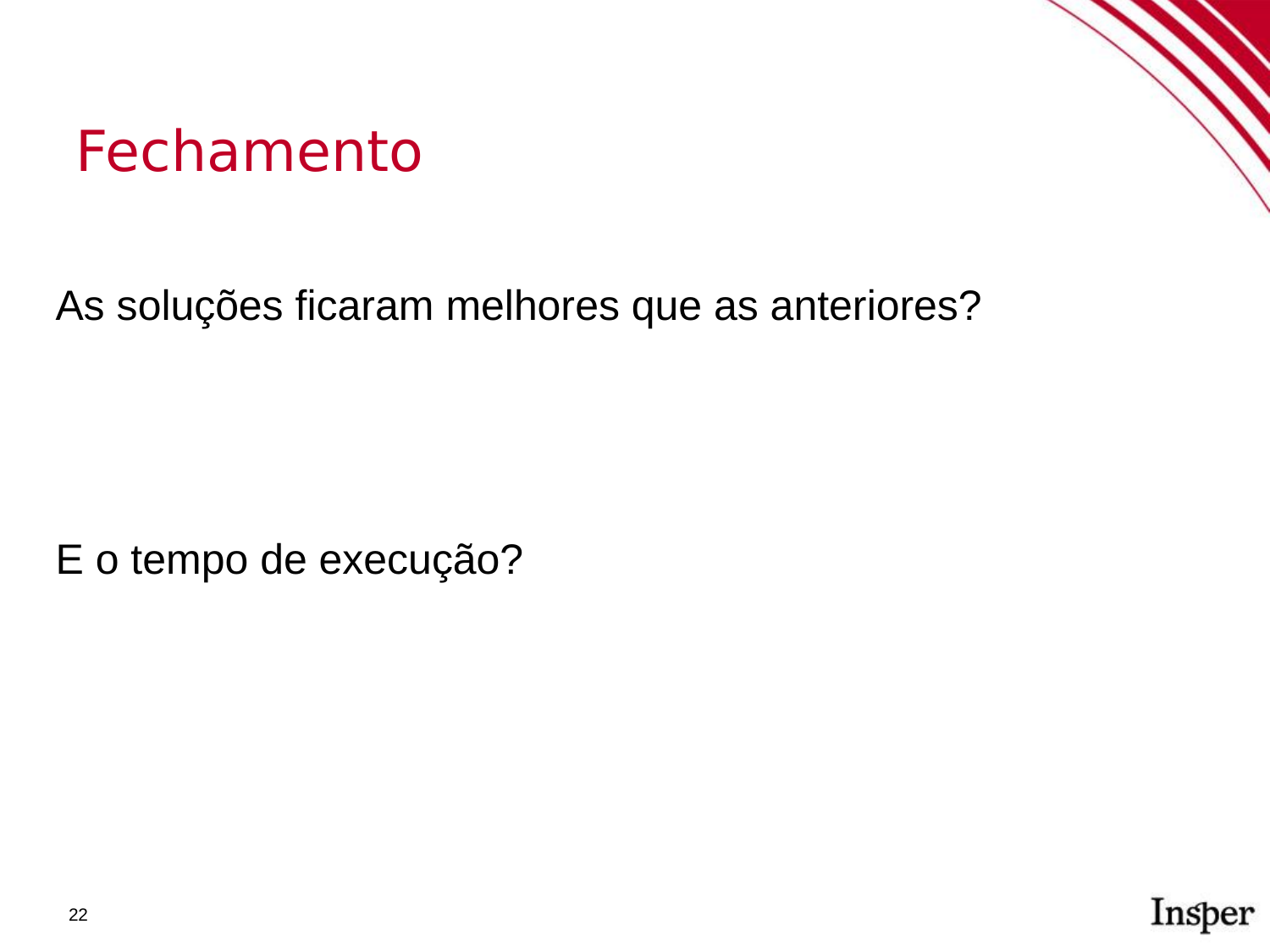

Fechamento

As soluções ficaram melhores que as anteriores?

E o tempo de execução?
22